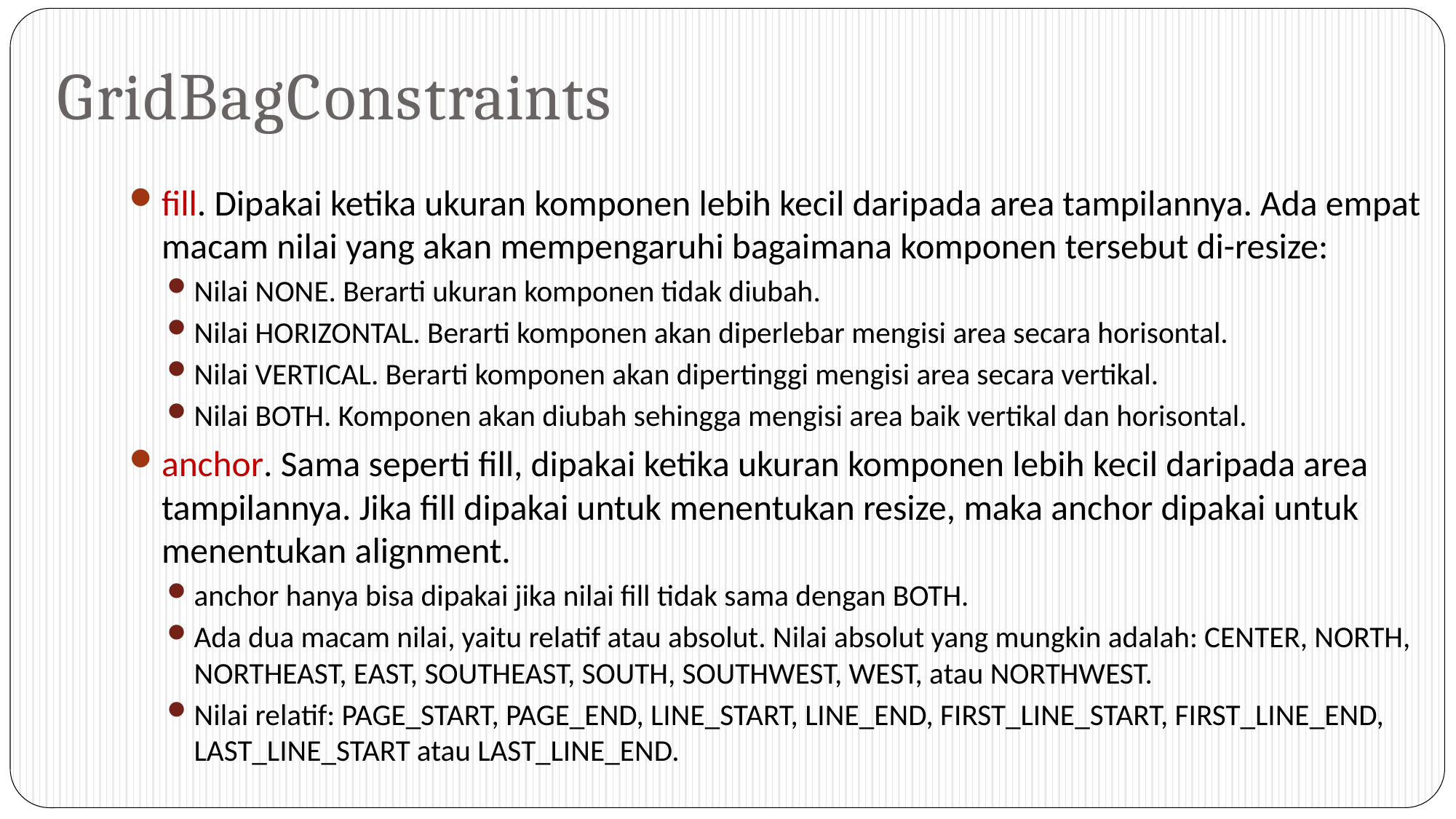

# GridBagConstraints
fill. Dipakai ketika ukuran komponen lebih kecil daripada area tampilannya. Ada empat macam nilai yang akan mempengaruhi bagaimana komponen tersebut di-resize:
Nilai NONE. Berarti ukuran komponen tidak diubah.
Nilai HORIZONTAL. Berarti komponen akan diperlebar mengisi area secara horisontal.
Nilai VERTICAL. Berarti komponen akan dipertinggi mengisi area secara vertikal.
Nilai BOTH. Komponen akan diubah sehingga mengisi area baik vertikal dan horisontal.
anchor. Sama seperti fill, dipakai ketika ukuran komponen lebih kecil daripada area tampilannya. Jika fill dipakai untuk menentukan resize, maka anchor dipakai untuk menentukan alignment.
anchor hanya bisa dipakai jika nilai fill tidak sama dengan BOTH.
Ada dua macam nilai, yaitu relatif atau absolut. Nilai absolut yang mungkin adalah: CENTER, NORTH, NORTHEAST, EAST, SOUTHEAST, SOUTH, SOUTHWEST, WEST, atau NORTHWEST.
Nilai relatif: PAGE_START, PAGE_END, LINE_START, LINE_END, FIRST_LINE_START, FIRST_LINE_END, LAST_LINE_START atau LAST_LINE_END.